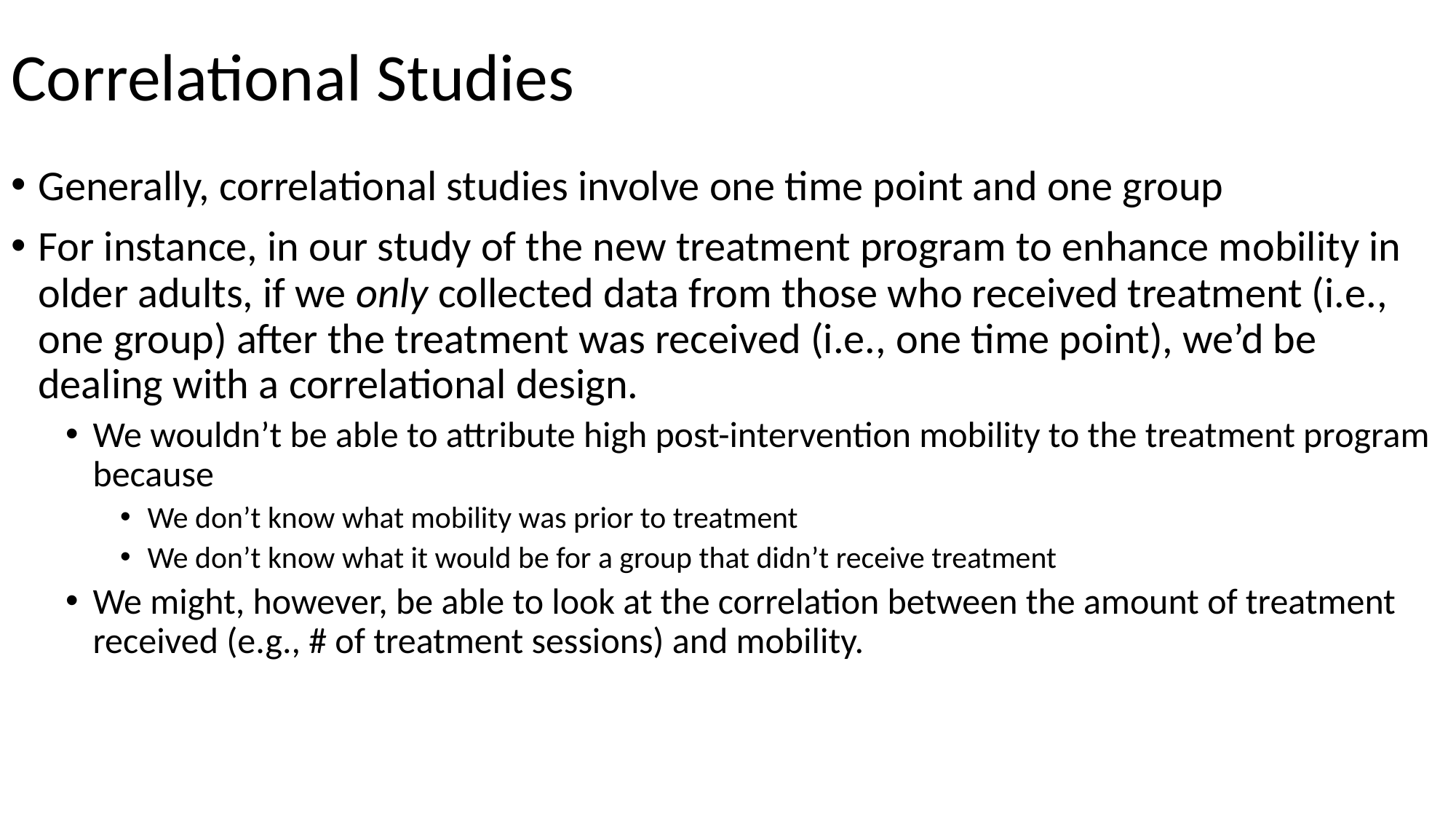

# Correlational Studies
Generally, correlational studies involve one time point and one group
For instance, in our study of the new treatment program to enhance mobility in older adults, if we only collected data from those who received treatment (i.e., one group) after the treatment was received (i.e., one time point), we’d be dealing with a correlational design.
We wouldn’t be able to attribute high post-intervention mobility to the treatment program because
We don’t know what mobility was prior to treatment
We don’t know what it would be for a group that didn’t receive treatment
We might, however, be able to look at the correlation between the amount of treatment received (e.g., # of treatment sessions) and mobility.